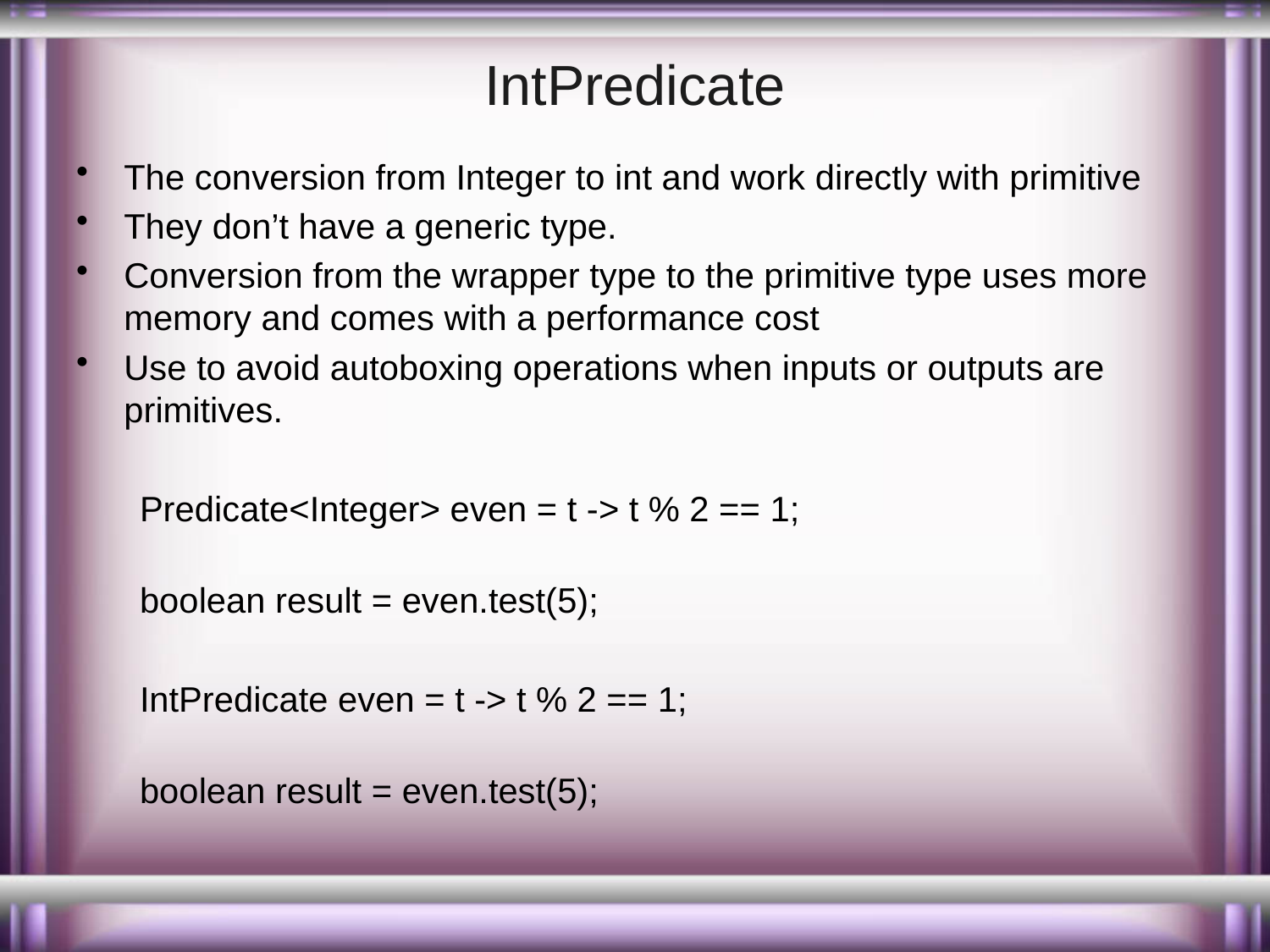

# IntPredicate
The conversion from Integer to int and work directly with primitive
They don’t have a generic type.
Conversion from the wrapper type to the primitive type uses more memory and comes with a performance cost
Use to avoid autoboxing operations when inputs or outputs are primitives.

Predicate<Integer> even = t -> t % 2 == 1;
boolean result = even.test(5);

IntPredicate even = t -> t % 2 == 1;
boolean result = even.test(5);